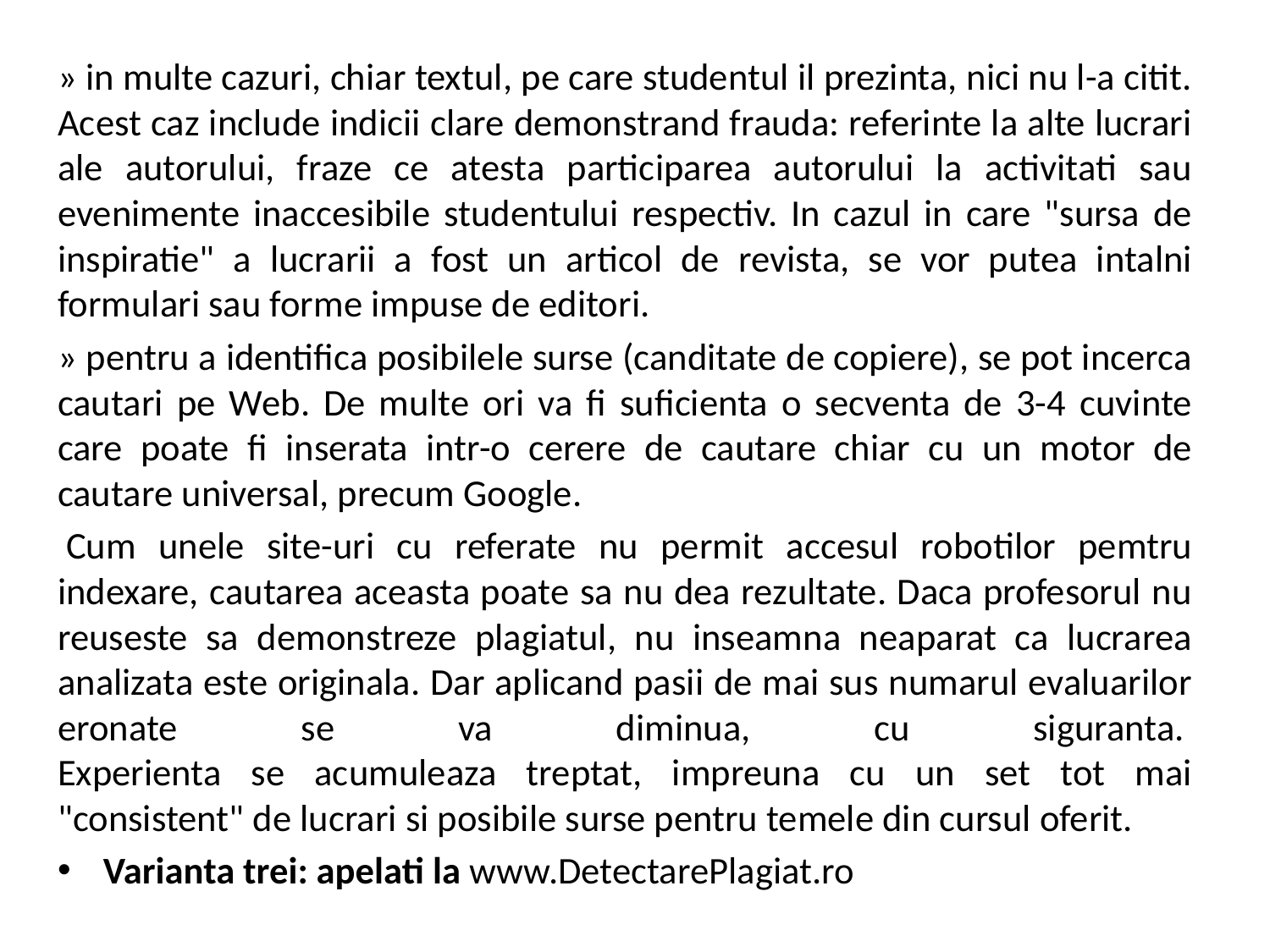

» in multe cazuri, chiar textul, pe care studentul il prezinta, nici nu l-a citit. Acest caz include indicii clare demonstrand frauda: referinte la alte lucrari ale autorului, fraze ce atesta participarea autorului la activitati sau evenimente inaccesibile studentului respectiv. In cazul in care "sursa de inspiratie" a lucrarii a fost un articol de revista, se vor putea intalni formulari sau forme impuse de editori.
» pentru a identifica posibilele surse (canditate de copiere), se pot incerca cautari pe Web. De multe ori va fi suficienta o secventa de 3-4 cuvinte care poate fi inserata intr-o cerere de cautare chiar cu un motor de cautare universal, precum Google.
 Cum unele site-uri cu referate nu permit accesul robotilor pemtru indexare, cautarea aceasta poate sa nu dea rezultate. Daca profesorul nu reuseste sa demonstreze plagiatul, nu inseamna neaparat ca lucrarea analizata este originala. Dar aplicand pasii de mai sus numarul evaluarilor eronate se va diminua, cu siguranta. 
Experienta se acumuleaza treptat, impreuna cu un set tot mai "consistent" de lucrari si posibile surse pentru temele din cursul oferit.
Varianta trei: apelati la www.DetectarePlagiat.ro